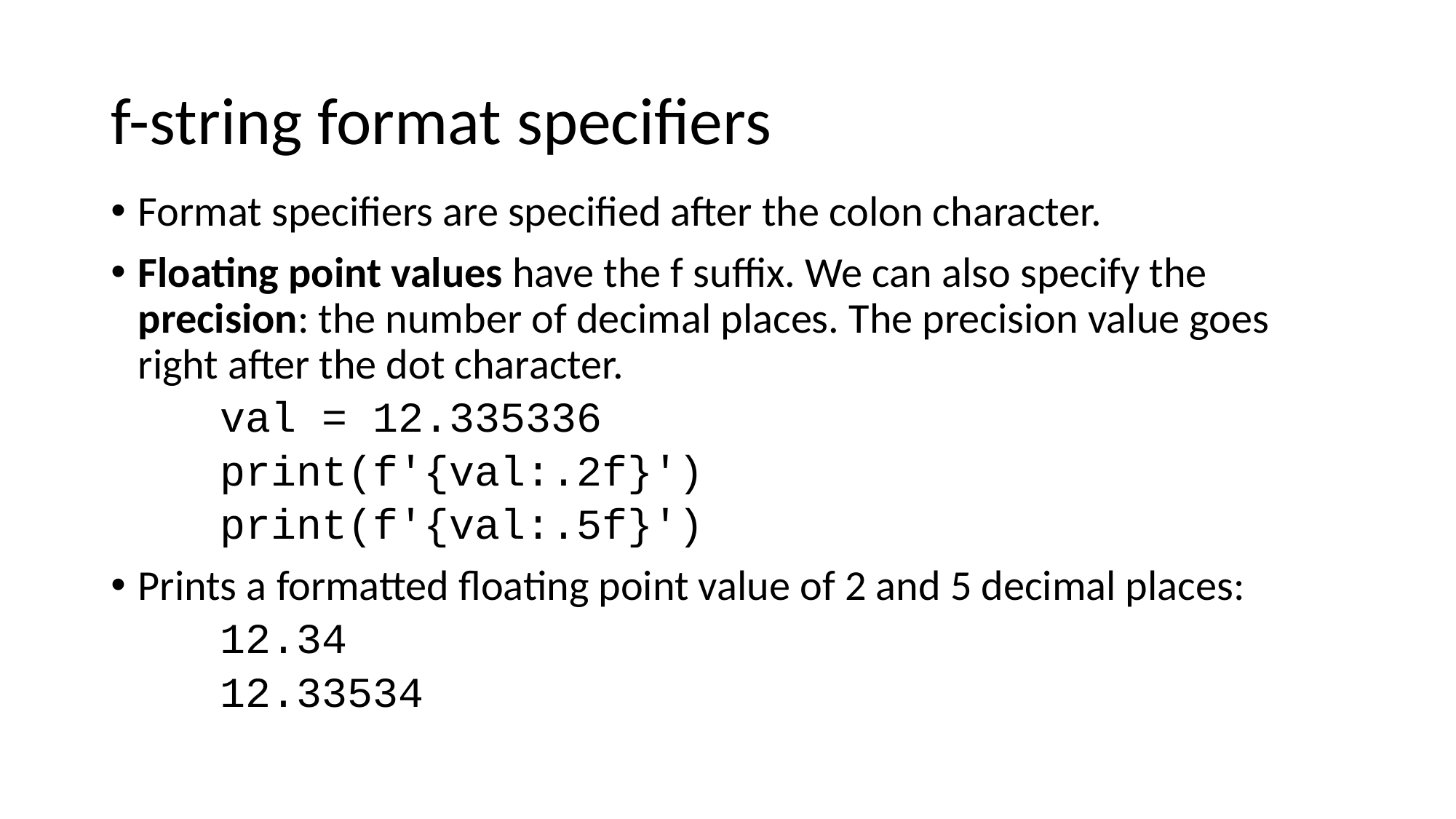

# f-string format specifiers
Format specifiers are specified after the colon character.
Floating point values have the f suffix. We can also specify the precision: the number of decimal places. The precision value goes right after the dot character.
val = 12.335336
print(f'{val:.2f}')
print(f'{val:.5f}')
Prints a formatted floating point value of 2 and 5 decimal places:
12.34
12.33534